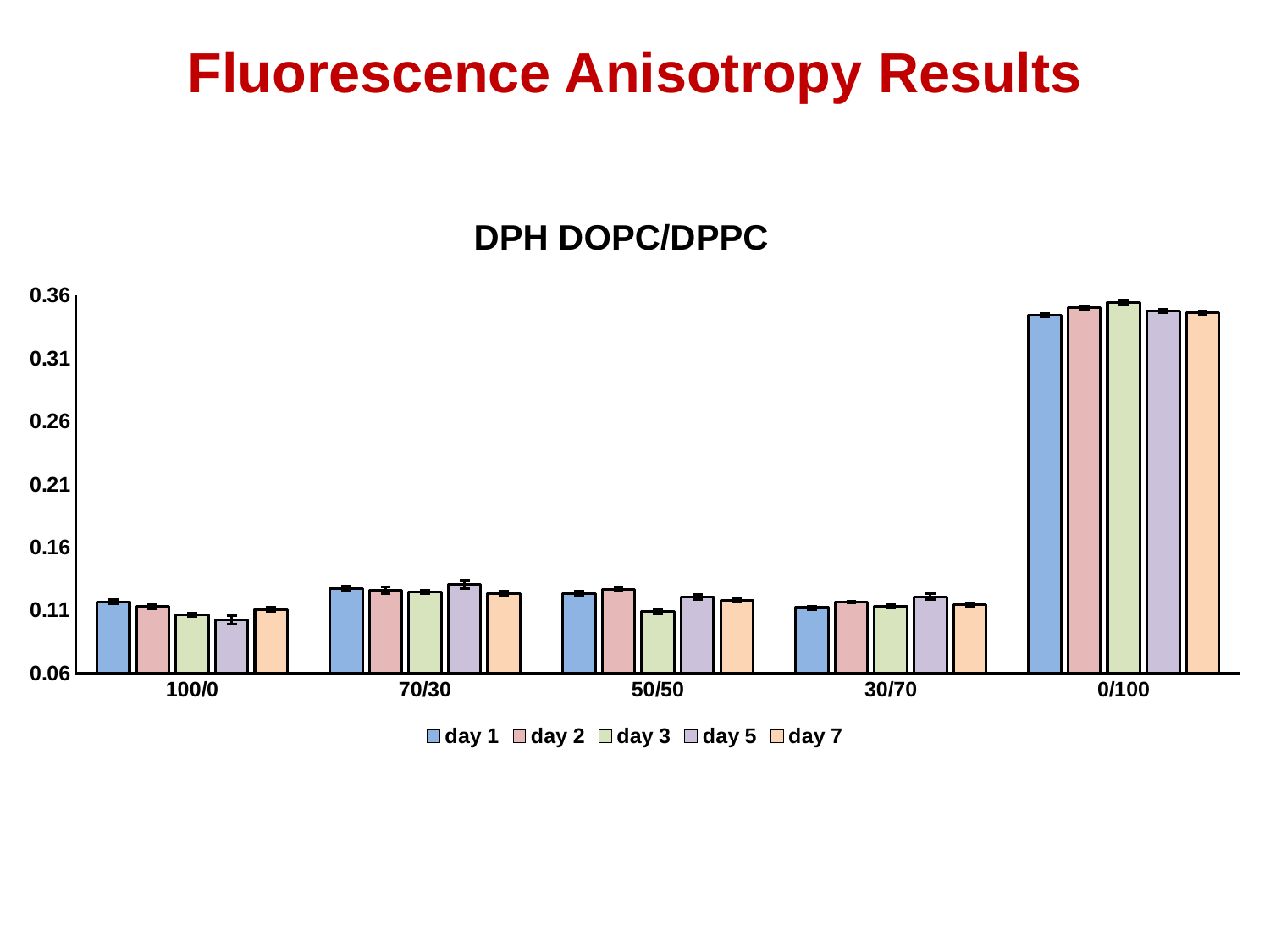

Fluorescence Anisotropy Results
DPH DOPC/DPPC

### Chart

| Category | day 1 | day 2 | day 3 | day 5 | day 7 |
|---|---|---|---|---|---|
| 100/0 | 0.1169358333333333 | 0.11338333333333335 | 0.10675166666666668 | 0.10269999999999997 | 0.11089416666666667 |
| 70/30 | 0.12759916666666668 | 0.12610083333333333 | 0.12490583333333333 | 0.1307741666666667 | 0.1234225 |
| 50/50 | 0.12341833333333331 | 0.12659499999999999 | 0.1090475 | 0.12064416666666666 | 0.11815083333333336 |
| 30/70 | 0.1122658333333333 | 0.11662333333333334 | 0.11345166666666667 | 0.12095 | 0.11462666666666665 |
| 0/100 | 0.3445491666666667 | 0.3504108333333333 | 0.35438333333333344 | 0.3476225000000001 | 0.34625 |